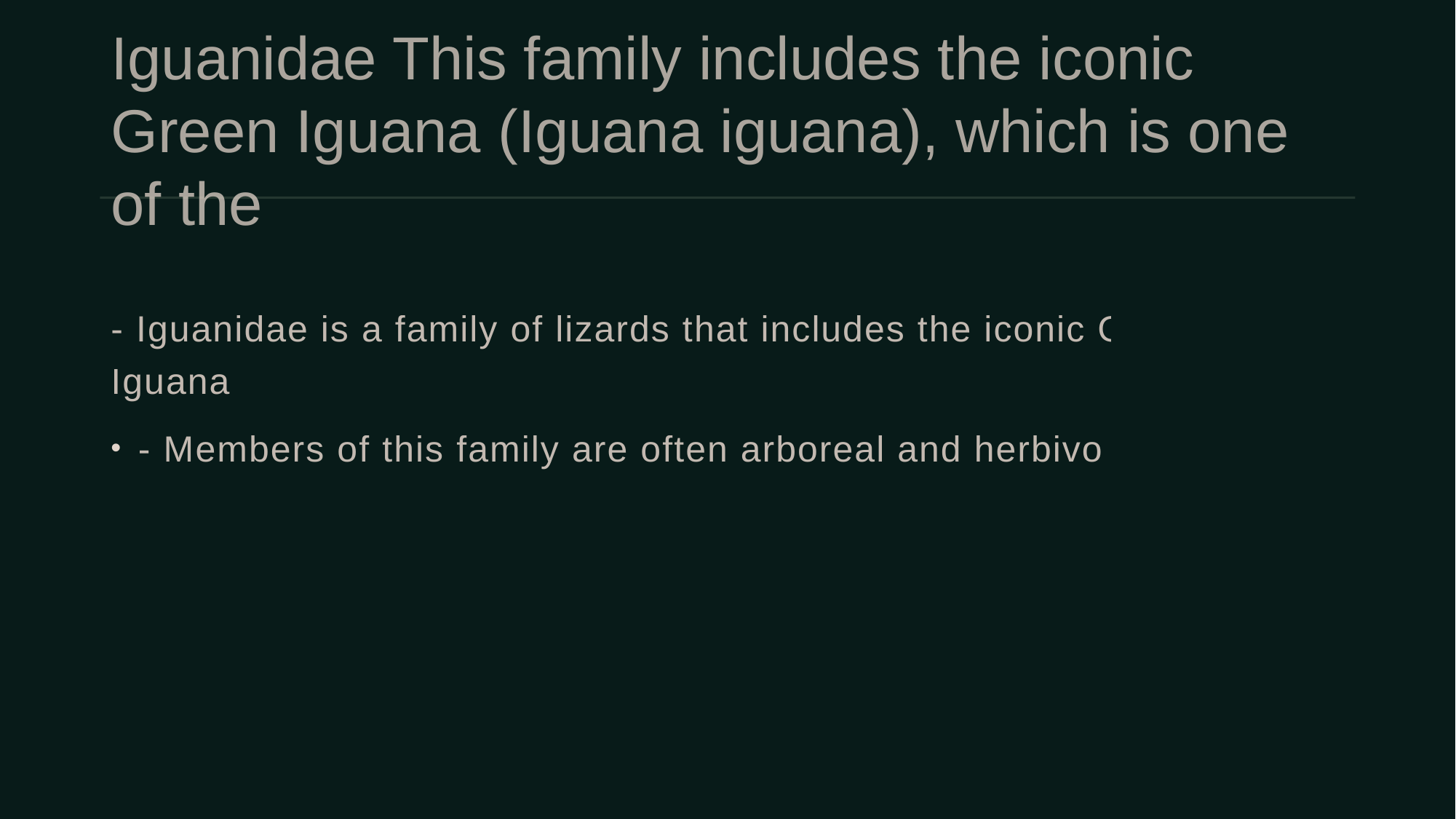

# Iguanidae This family includes the iconic Green Iguana (Iguana iguana), which is one of the
- Iguanidae is a family of lizards that includes the iconic Green Iguana.
- Members of this family are often arboreal and herbivorous.